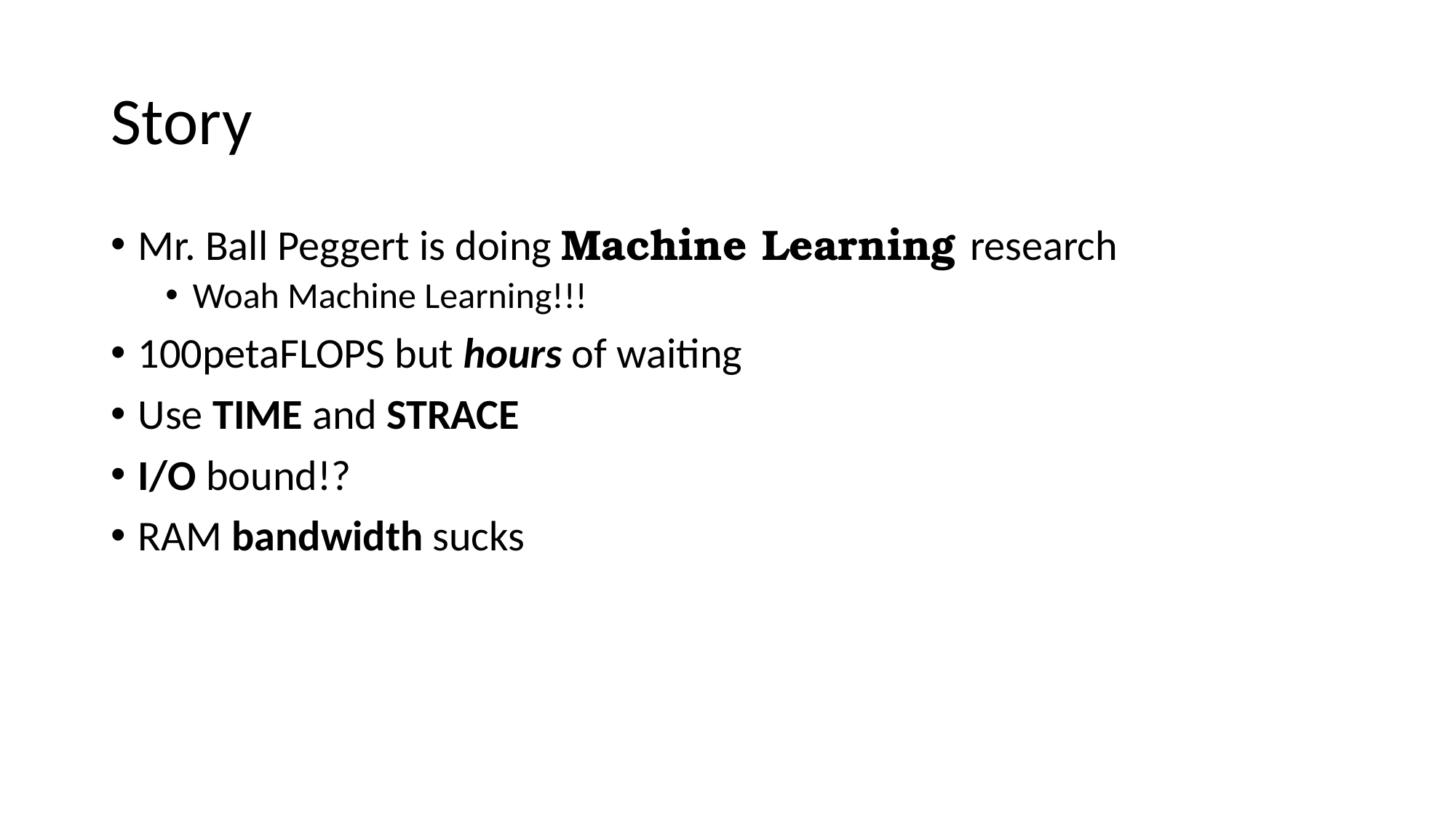

# Story
Mr. Ball Peggert is doing Machine Learning research
Woah Machine Learning!!!
100petaFLOPS but hours of waiting
Use TIME and STRACE
I/O bound!?
RAM bandwidth sucks